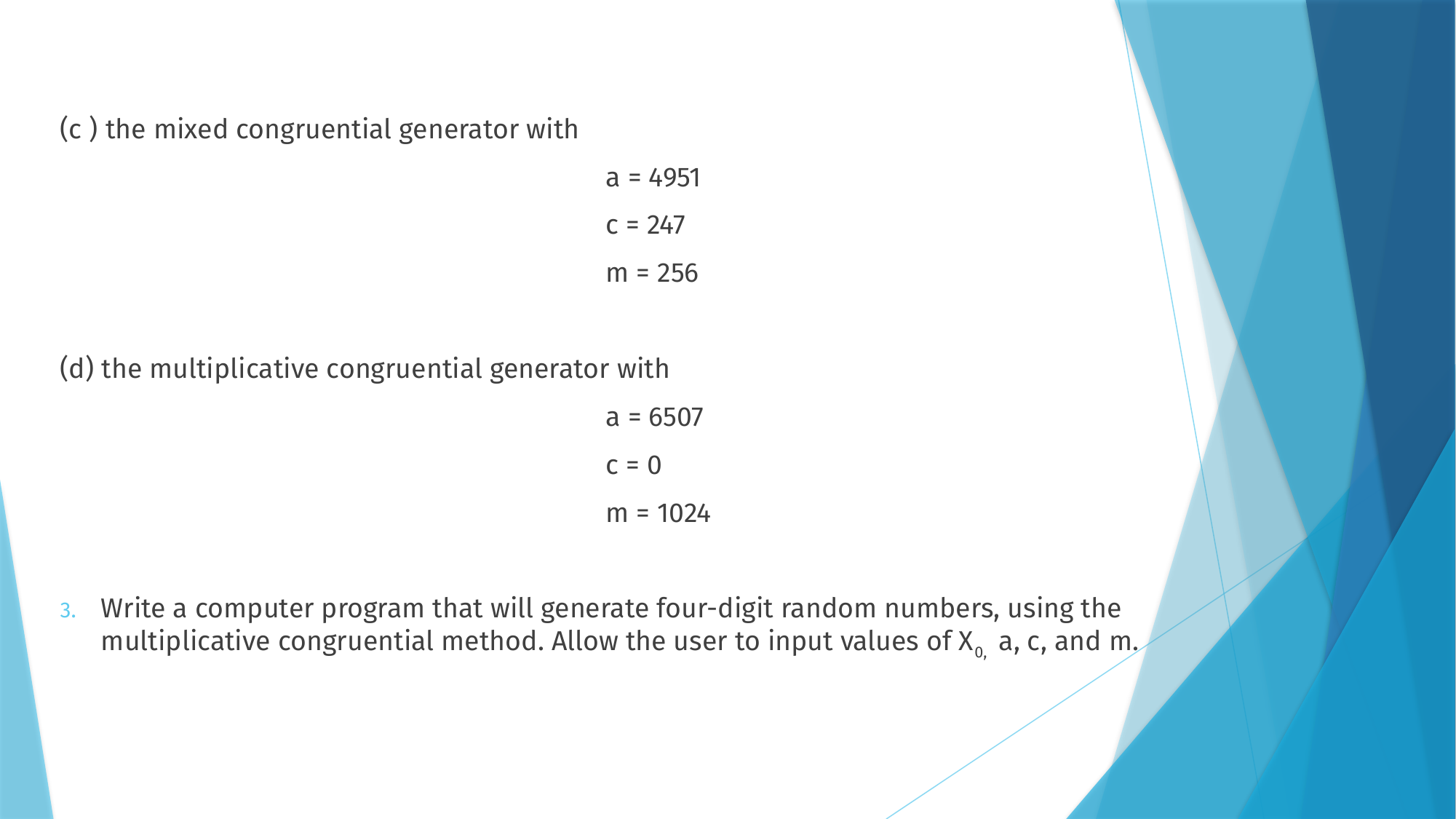

(c ) the mixed congruential generator with
					a = 4951
					c = 247
					m = 256

(d) the multiplicative congruential generator with
					a = 6507
					c = 0
					m = 1024

Write a computer program that will generate four-digit random numbers, using the multiplicative congruential method. Allow the user to input values of X0,  a, c, and m.